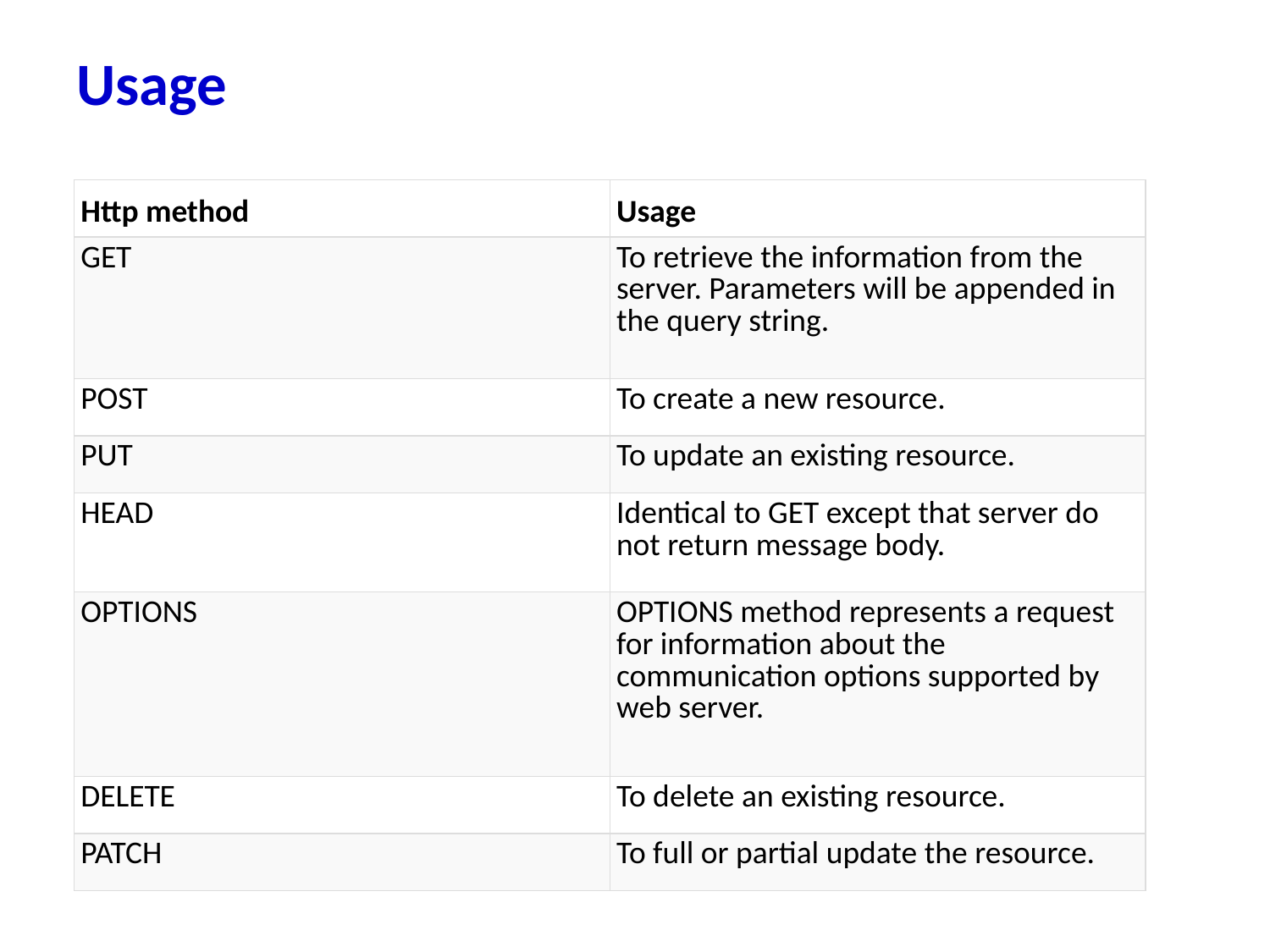

# Usage
| Http method | Usage |
| --- | --- |
| GET | To retrieve the information from the server. Parameters will be appended in the query string. |
| POST | To create a new resource. |
| PUT | To update an existing resource. |
| HEAD | Identical to GET except that server do not return message body. |
| OPTIONS | OPTIONS method represents a request for information about the communication options supported by web server. |
| DELETE | To delete an existing resource. |
| PATCH | To full or partial update the resource. |